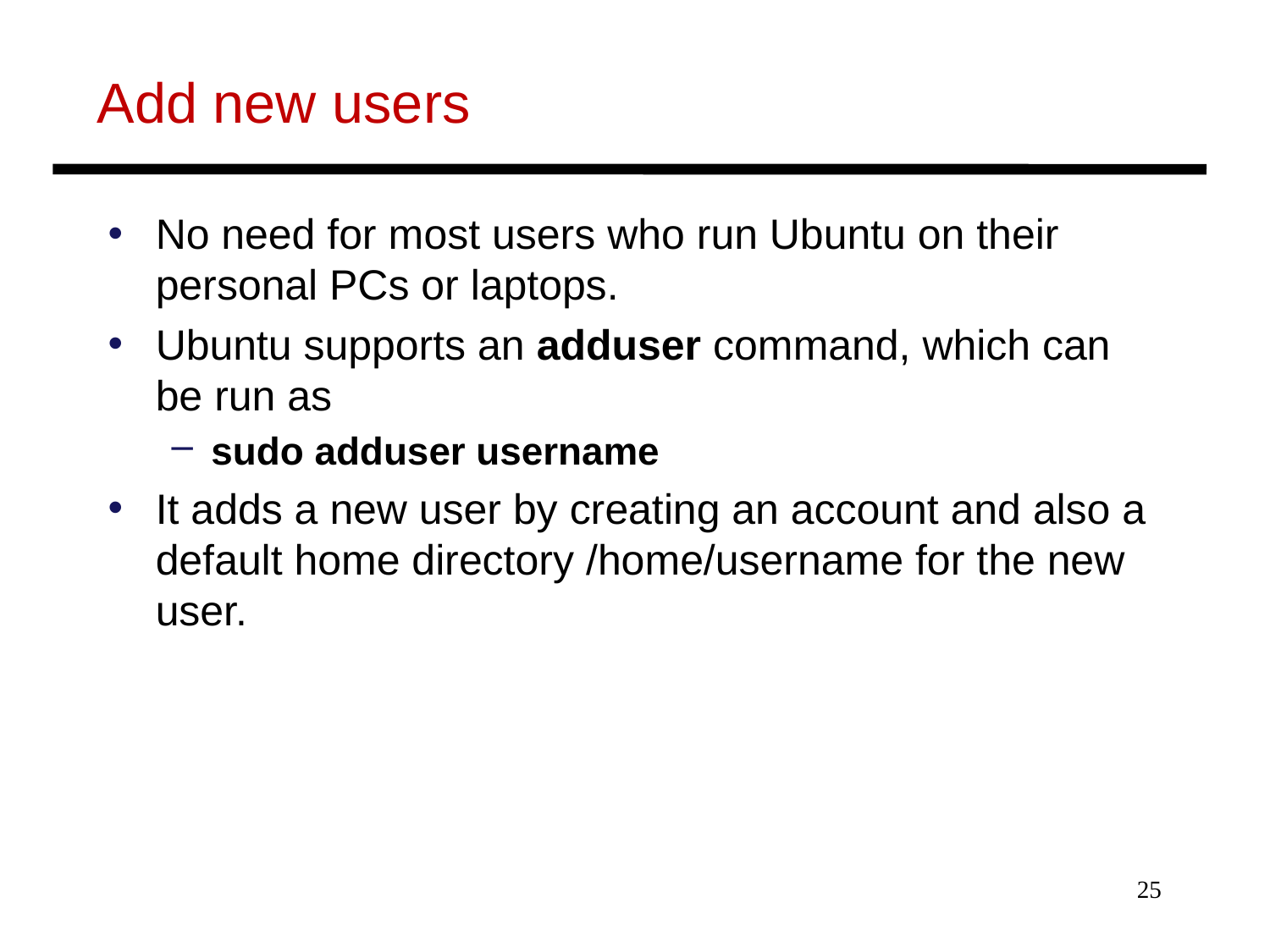

# Add new users
No need for most users who run Ubuntu on their personal PCs or laptops.
Ubuntu supports an adduser command, which can be run as
sudo adduser username
It adds a new user by creating an account and also a default home directory /home/username for the new user.
25